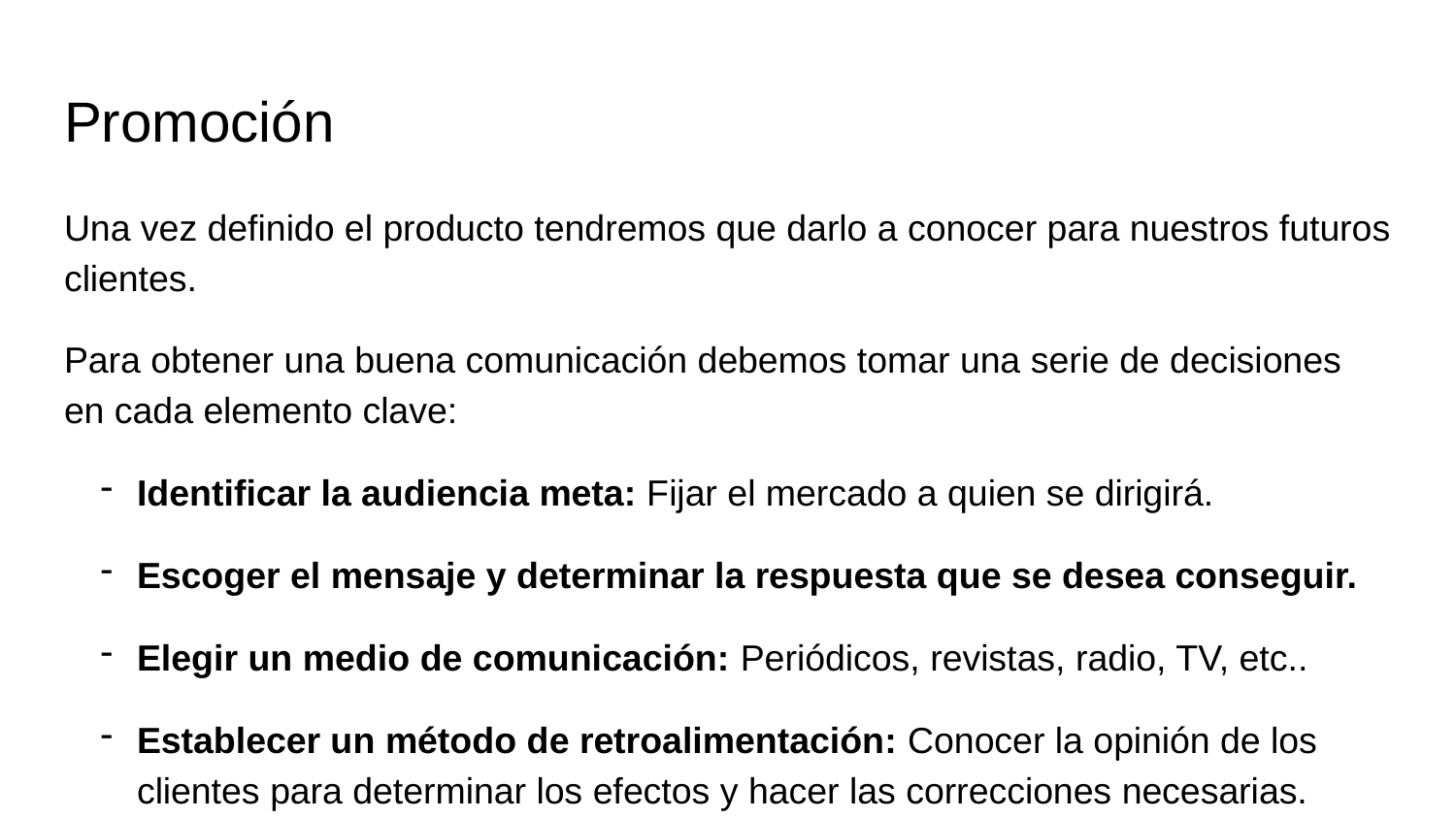

# Promoción
Una vez definido el producto tendremos que darlo a conocer para nuestros futuros clientes.
Para obtener una buena comunicación debemos tomar una serie de decisiones en cada elemento clave:
Identificar la audiencia meta: Fijar el mercado a quien se dirigirá.
Escoger el mensaje y determinar la respuesta que se desea conseguir.
Elegir un medio de comunicación: Periódicos, revistas, radio, TV, etc..
Establecer un método de retroalimentación: Conocer la opinión de los clientes para determinar los efectos y hacer las correcciones necesarias.